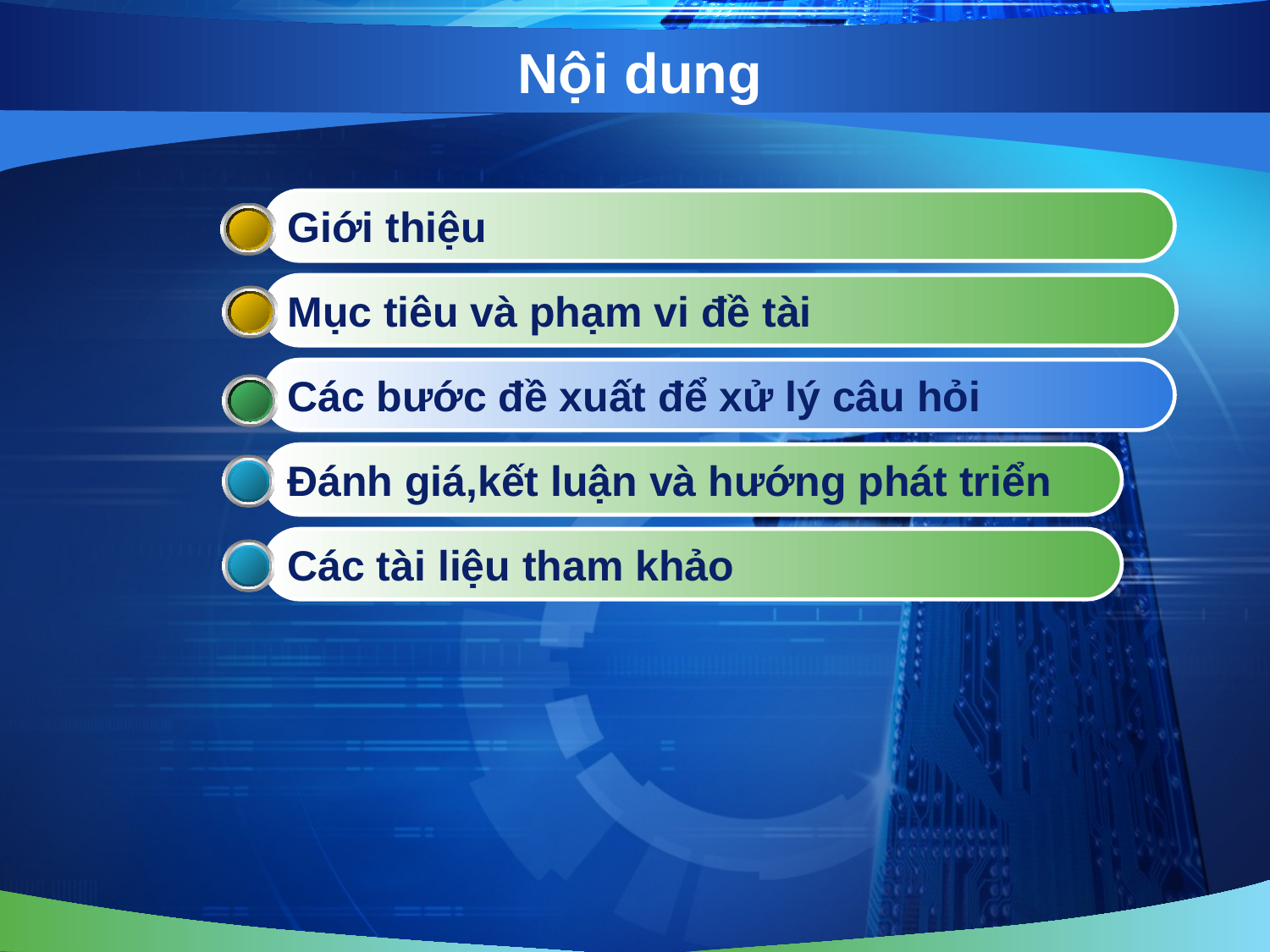

# Nội dung
Giới thiệu

Mục tiêu và phạm vi đề tài

Các bước đề xuất để xử lý câu hỏi

Đánh giá,kết luận và hướng phát triển

Các tài liệu tham khảo